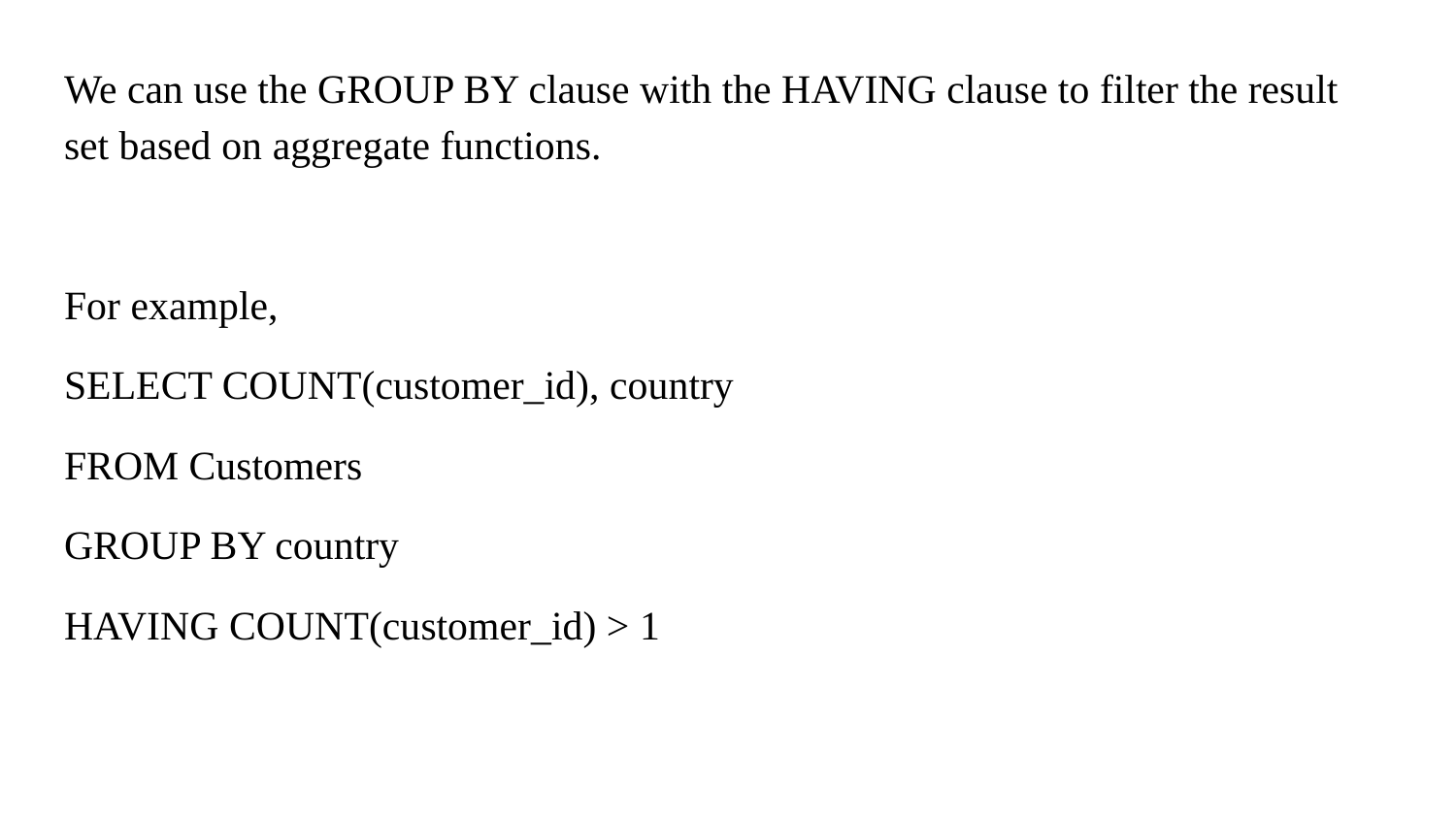

We can use the GROUP BY clause with the HAVING clause to filter the result set based on aggregate functions.

For example,
SELECT COUNT(customer_id), country
FROM Customers
GROUP BY country
HAVING COUNT(customer_id) > 1